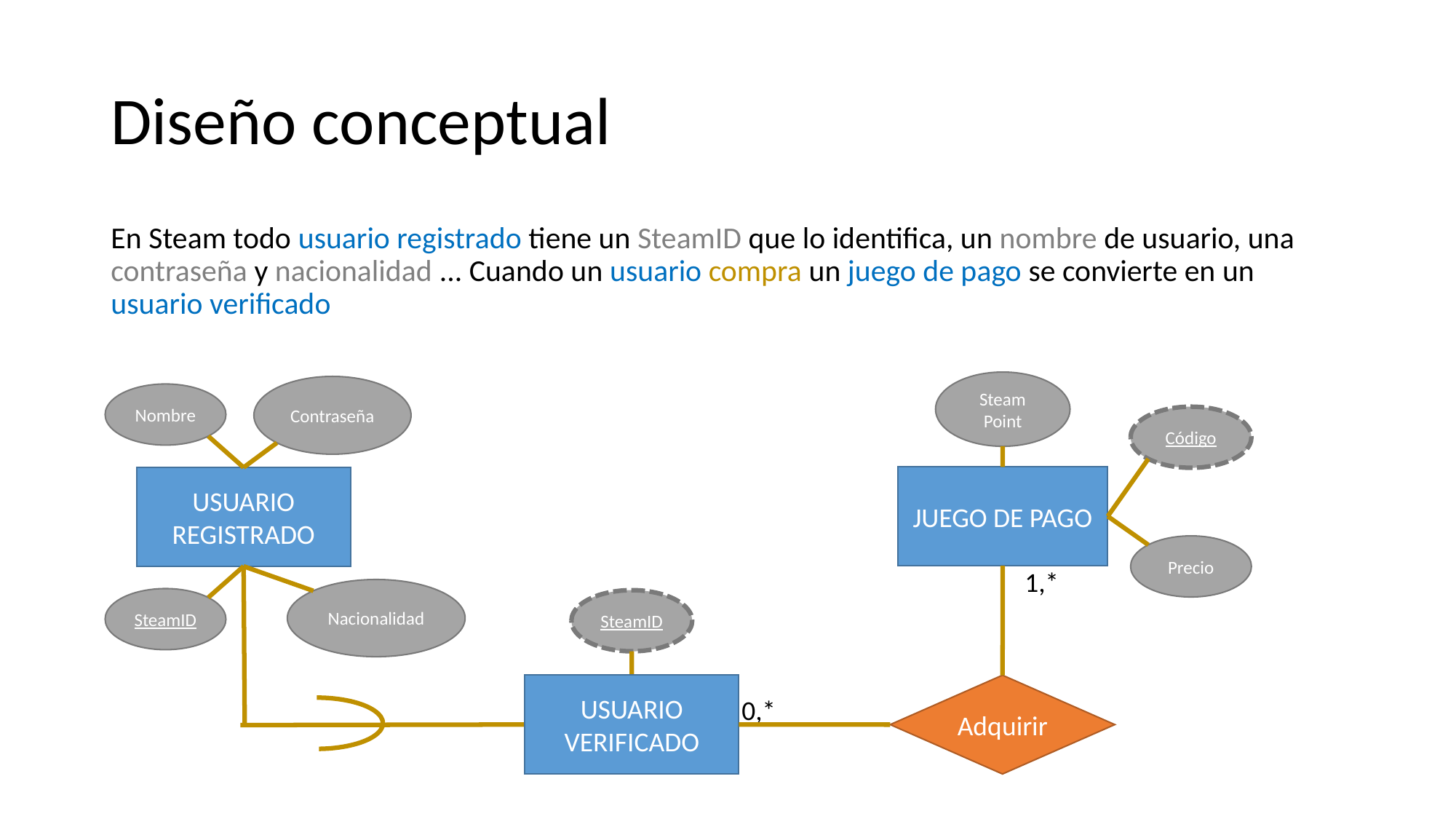

# Diseño conceptual
En Steam todo usuario registrado tiene un SteamID que lo identifica, un nombre de usuario, una contraseña y nacionalidad ... Cuando un usuario compra un juego de pago se convierte en un usuario verificado
Steam Point
Contraseña
Nombre
Código
JUEGO DE PAGO
USUARIO REGISTRADO
Precio
1,*
Nacionalidad
SteamID
SteamID
USUARIO VERIFICADO
Adquirir
0,*